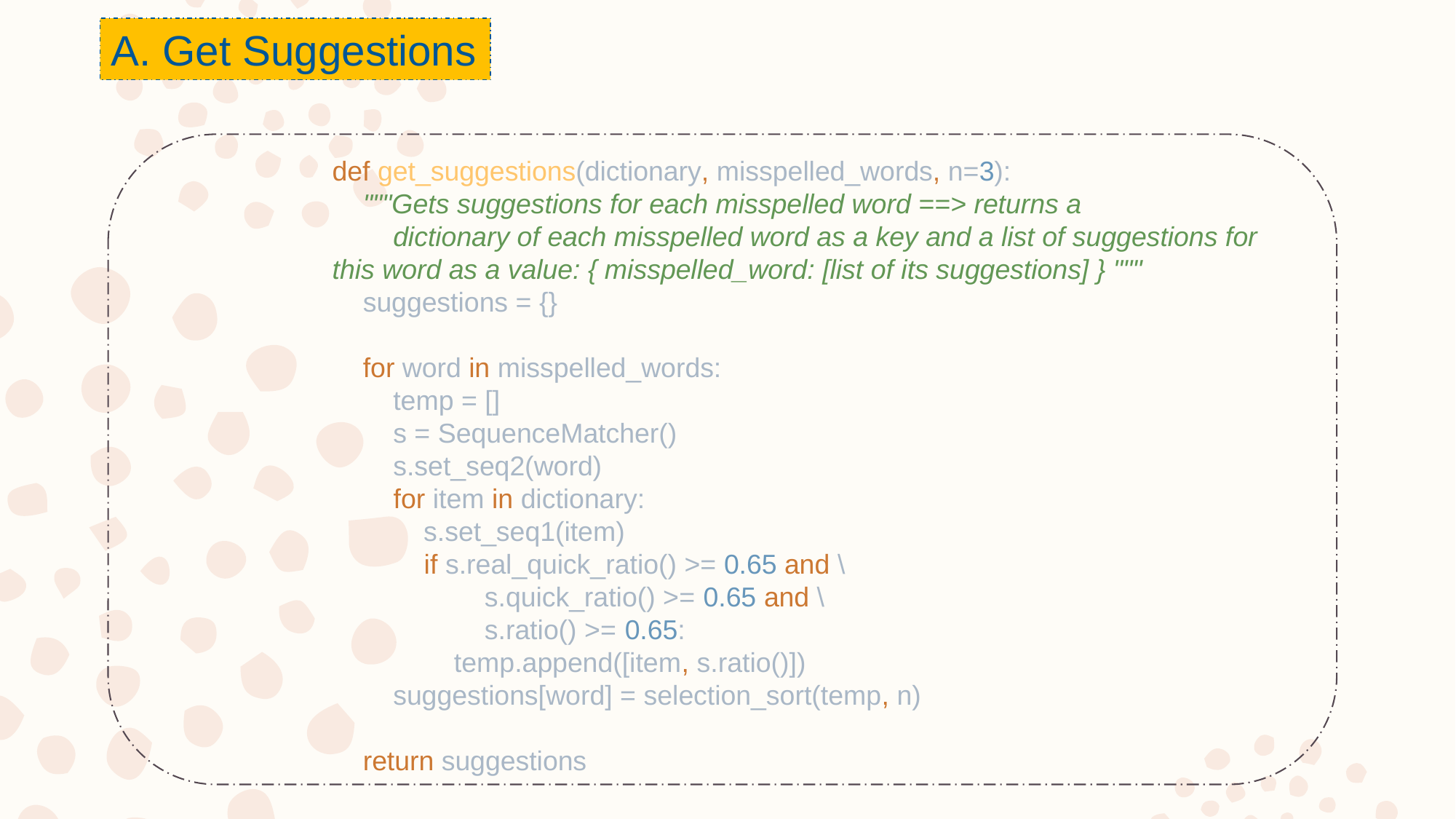

A. Get Suggestions

def get_suggestions(dictionary, misspelled_words, n=3):
    """Gets suggestions for each misspelled word ==> returns a
        dictionary of each misspelled word as a key and a list of suggestions for this word as a value: { misspelled_word: [list of its suggestions] } """
    suggestions = {}
    for word in misspelled_words:
        temp = []
        s = SequenceMatcher()
        s.set_seq2(word)
        for item in dictionary:
            s.set_seq1(item)
            if s.real_quick_ratio() >= 0.65 and \
                    s.quick_ratio() >= 0.65 and \
                    s.ratio() >= 0.65:
                temp.append([item, s.ratio()])
        suggestions[word] = selection_sort(temp, n)
    return suggestions